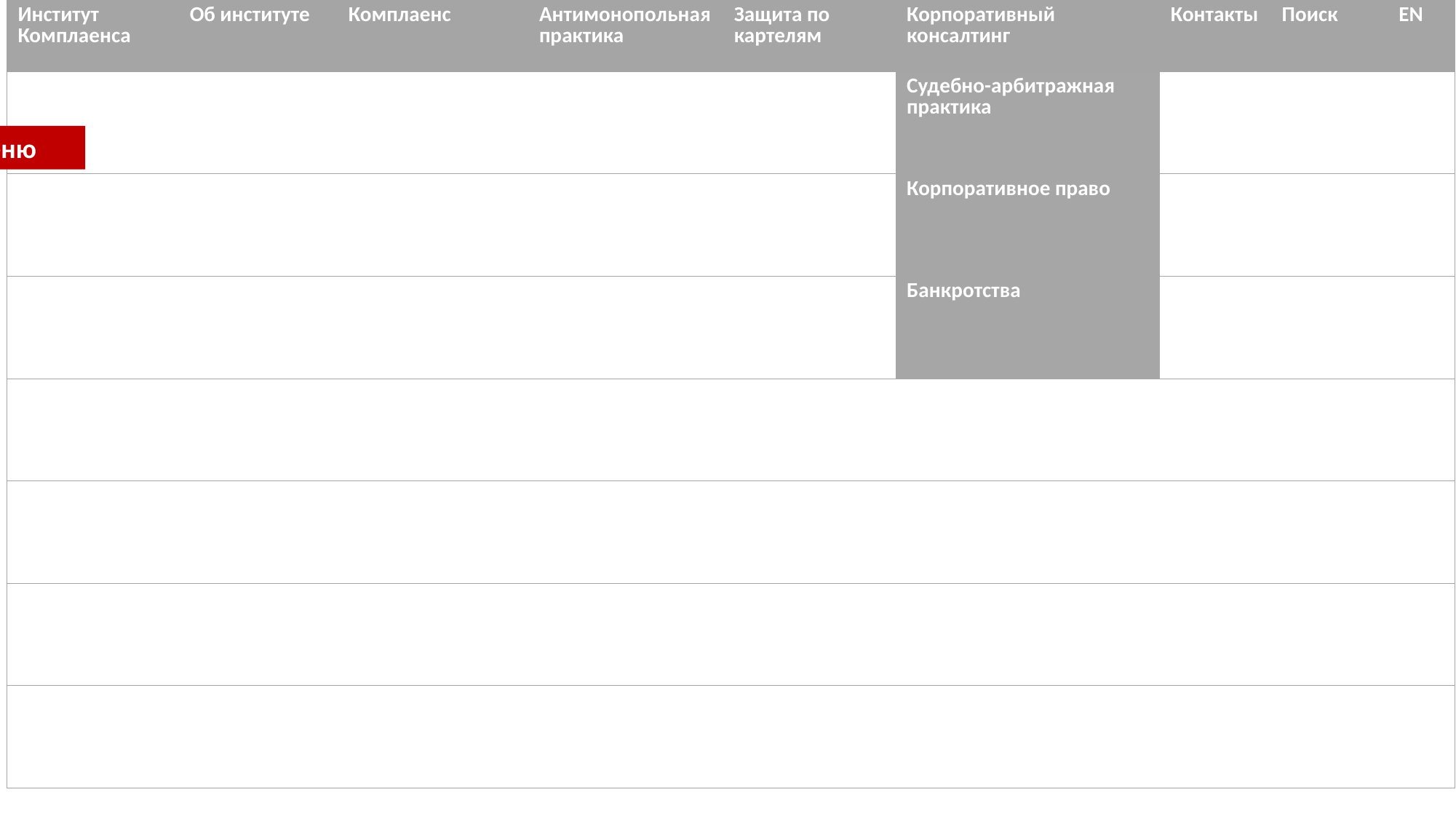

| Институт Комплаенса | Об институте | Комплаенс | Антимонопольная практика | Защита по картелям | Корпоративный консалтинг | Контакты | Поиск | EN |
| --- | --- | --- | --- | --- | --- | --- | --- | --- |
|  |  |  |  |  | Судебно-арбитражная практика |  |  |  |
|  |  |  |  |  | Корпоративное право |  |  |  |
|  |  |  |  |  | Банкротства |  |  |  |
|  |  |  |  |  |  |  |  |  |
|  |  |  |  |  |  |  |  |  |
|  |  |  |  |  |  |  |  |  |
|  |  |  |  |  |  |  |  |  |
Меню